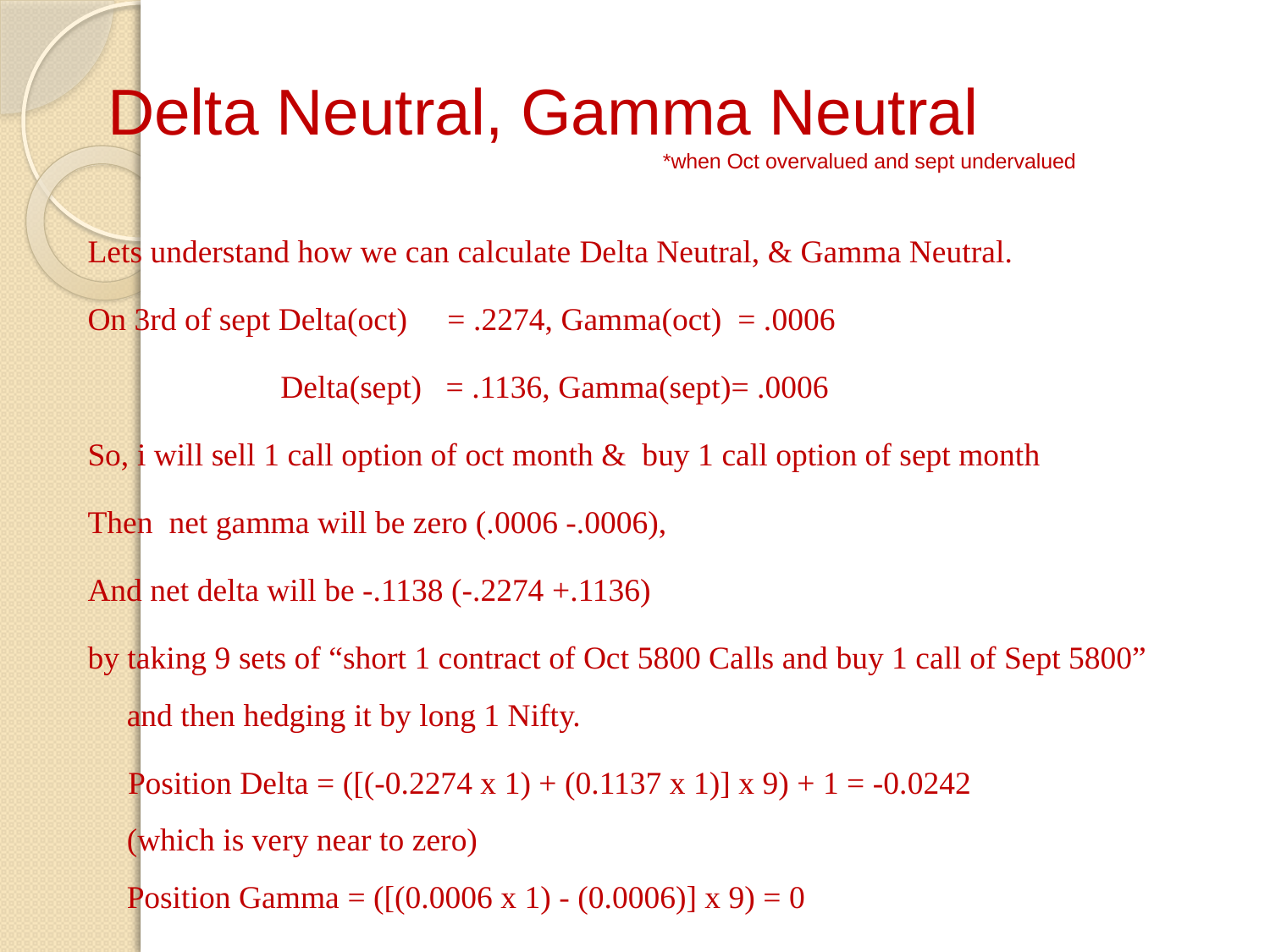

# Delta Neutral, Gamma Neutral *when Oct overvalued and sept undervalued
Lets understand how we can calculate Delta Neutral, & Gamma Neutral.
On 3rd of sept Delta(oct)     = .2274, Gamma(oct)  = .0006
                        Delta(sept)   = .1136, Gamma(sept)= .0006
So, i will sell 1 call option of oct month &  buy 1 call option of sept month
Then  net gamma will be zero (.0006 -.0006),
And net delta will be -.1138 (-.2274 +.1136)
by taking 9 sets of “short 1 contract of Oct 5800 Calls and buy 1 call of Sept 5800” and then hedging it by long 1 Nifty.
     Position Delta = ([(-0.2274 x 1) + (0.1137 x 1)] x 9) + 1 = -0.0242
(which is very near to zero)
Position Gamma = ([(0.0006 x 1) - (0.0006)] x 9) = 0